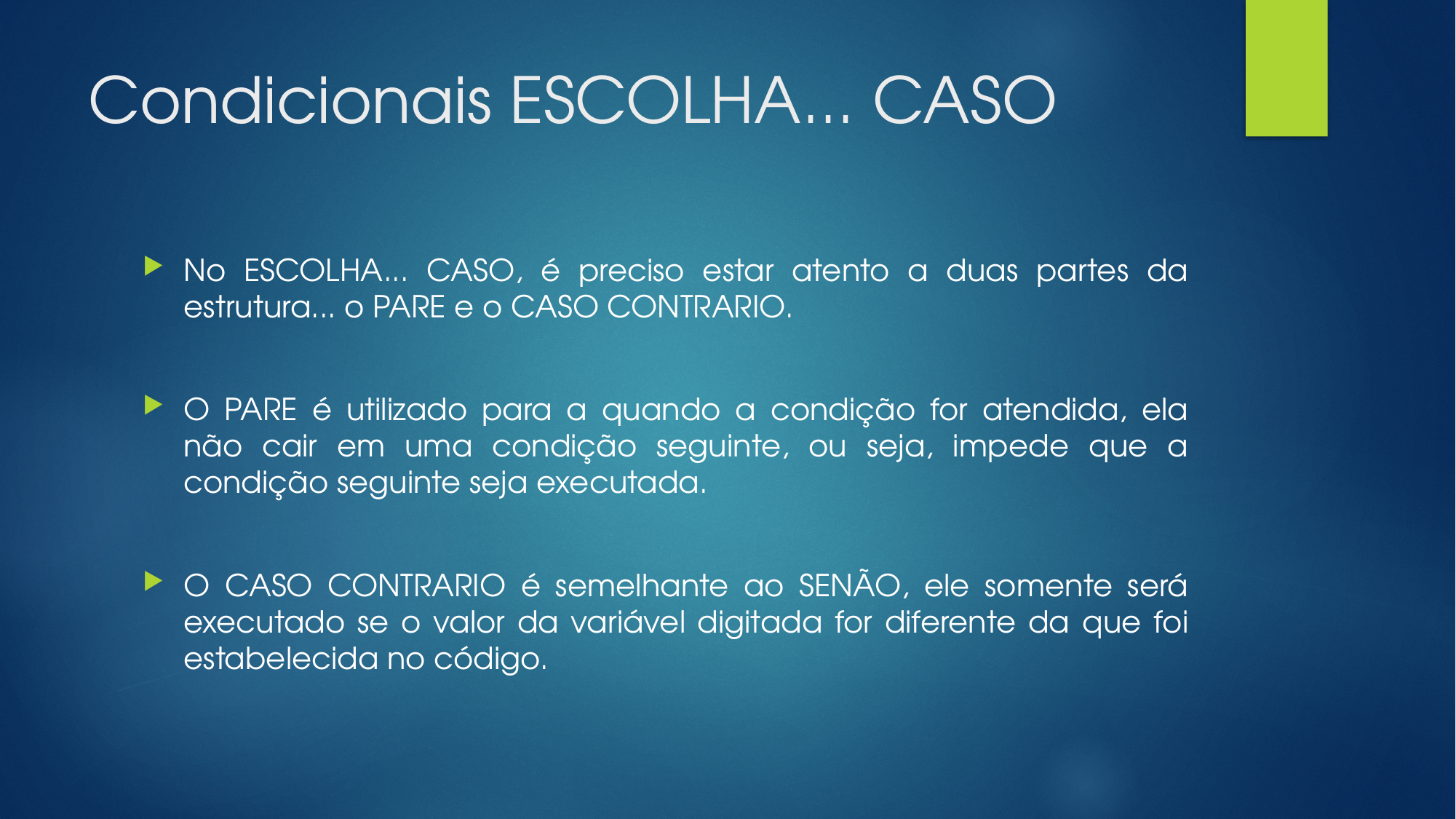

# Condicionais ESCOLHA... CASO
No ESCOLHA... CASO, é preciso estar atento a duas partes da estrutura... o PARE e o CASO CONTRARIO.

O PARE é utilizado para a quando a condição for atendida, ela não cair em uma condição seguinte, ou seja, impede que a condição seguinte seja executada.

O CASO CONTRARIO é semelhante ao SENÃO, ele somente será executado se o valor da variável digitada for diferente da que foi estabelecida no código.